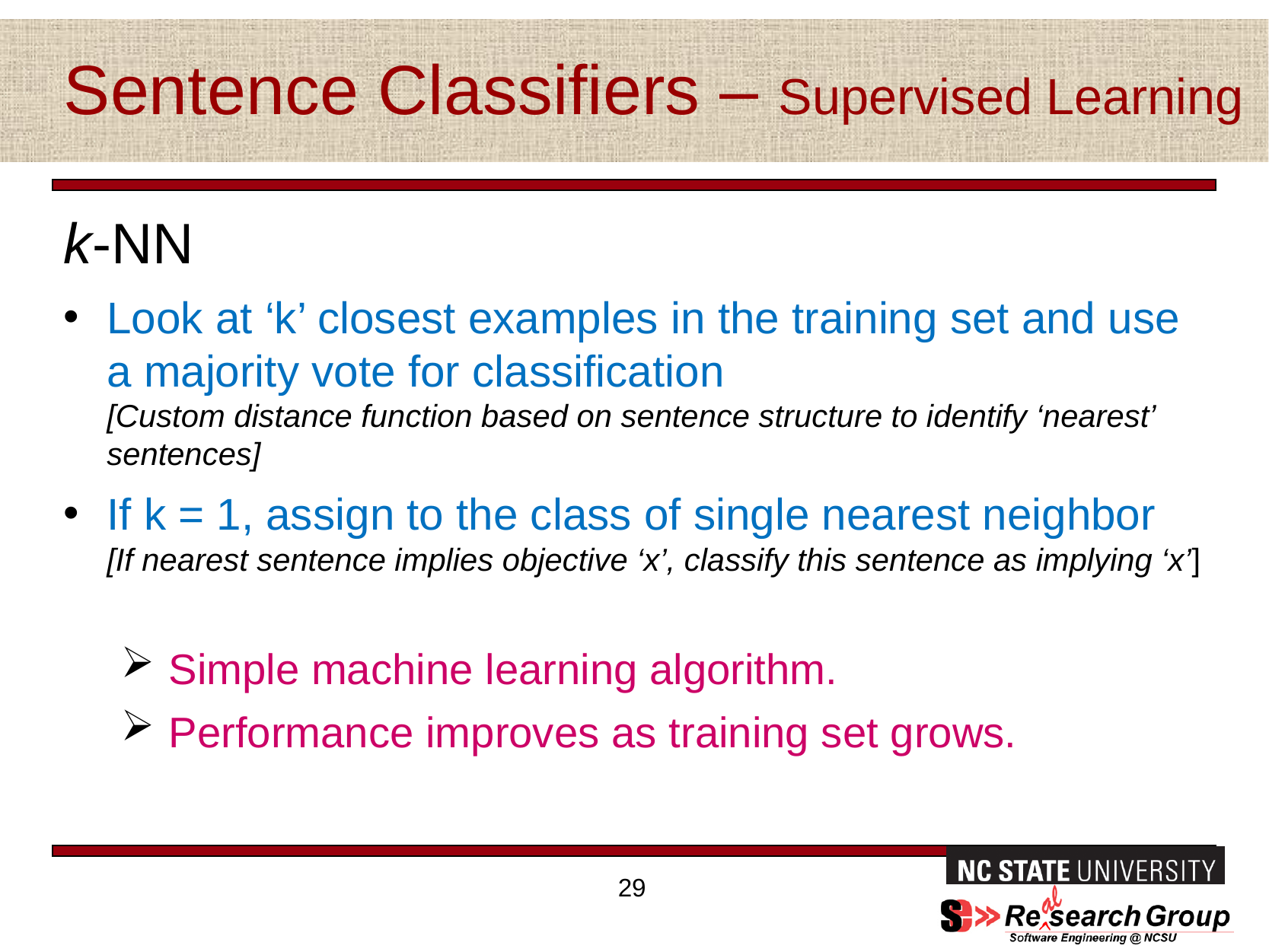

# Sentence Classifiers – Supervised Learning
k-NN
Look at ‘k’ closest examples in the training set and use a majority vote for classification
[Custom distance function based on sentence structure to identify ‘nearest’ sentences]
If k = 1, assign to the class of single nearest neighbor
[If nearest sentence implies objective ‘x’, classify this sentence as implying ‘x’]

 Simple machine learning algorithm.
 Performance improves as training set grows.

29